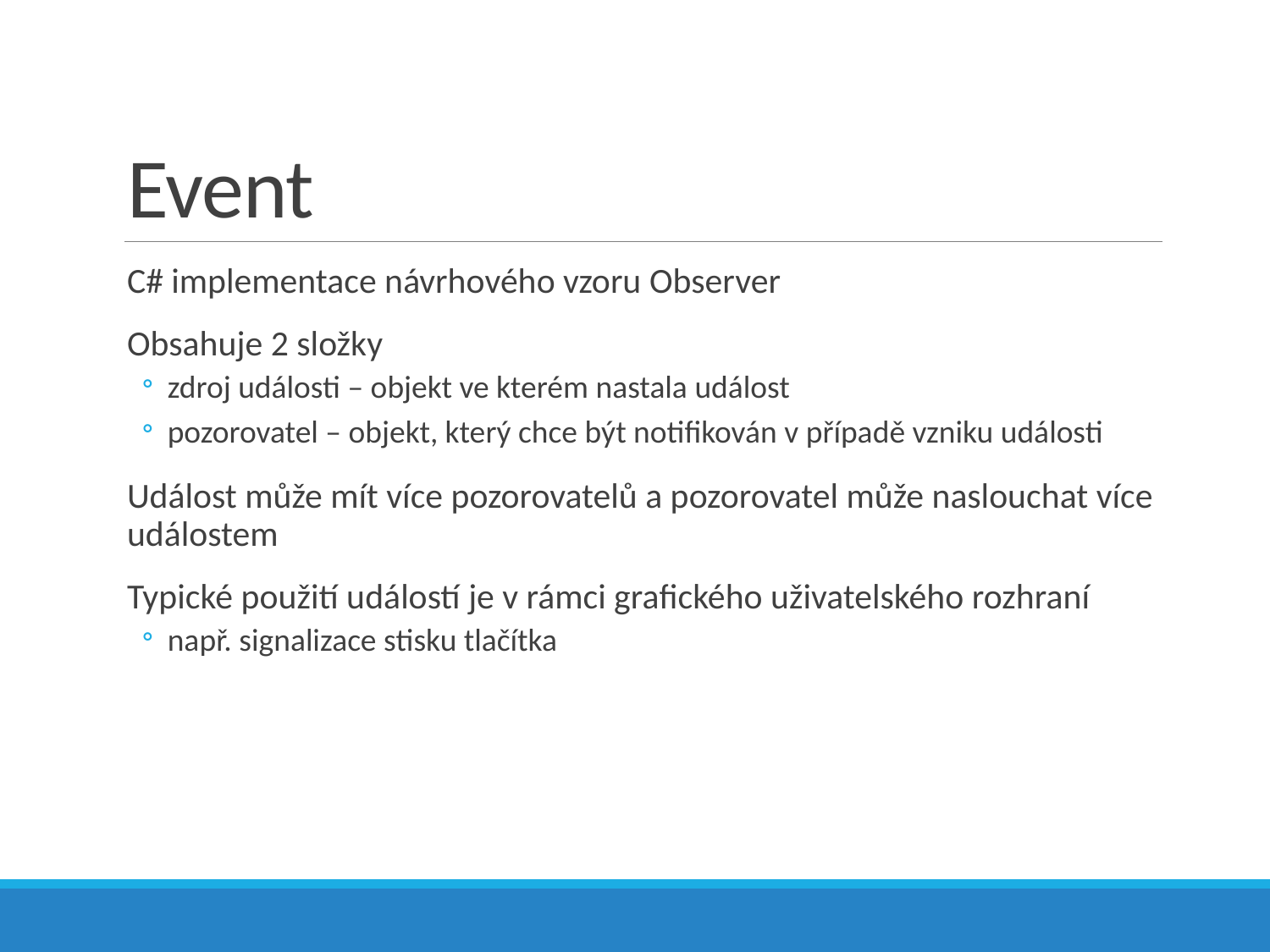

# Event
C# implementace návrhového vzoru Observer
Obsahuje 2 složky
zdroj události – objekt ve kterém nastala událost
pozorovatel – objekt, který chce být notifikován v případě vzniku události
Událost může mít více pozorovatelů a pozorovatel může naslouchat více událostem
Typické použití událostí je v rámci grafického uživatelského rozhraní
např. signalizace stisku tlačítka